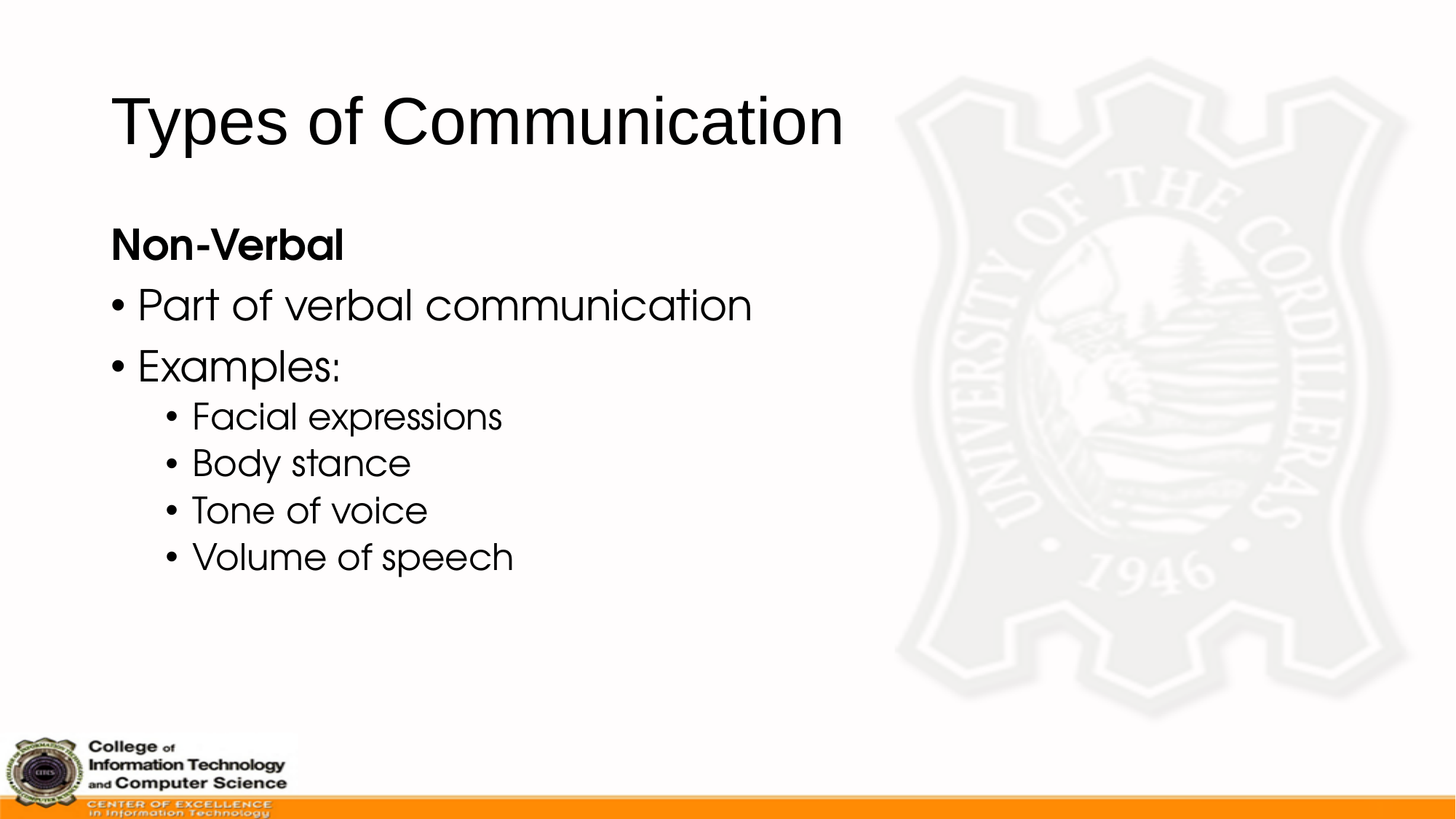

# Types of Communication
Non-Verbal
Part of verbal communication
Examples:
Facial expressions
Body stance
Tone of voice
Volume of speech